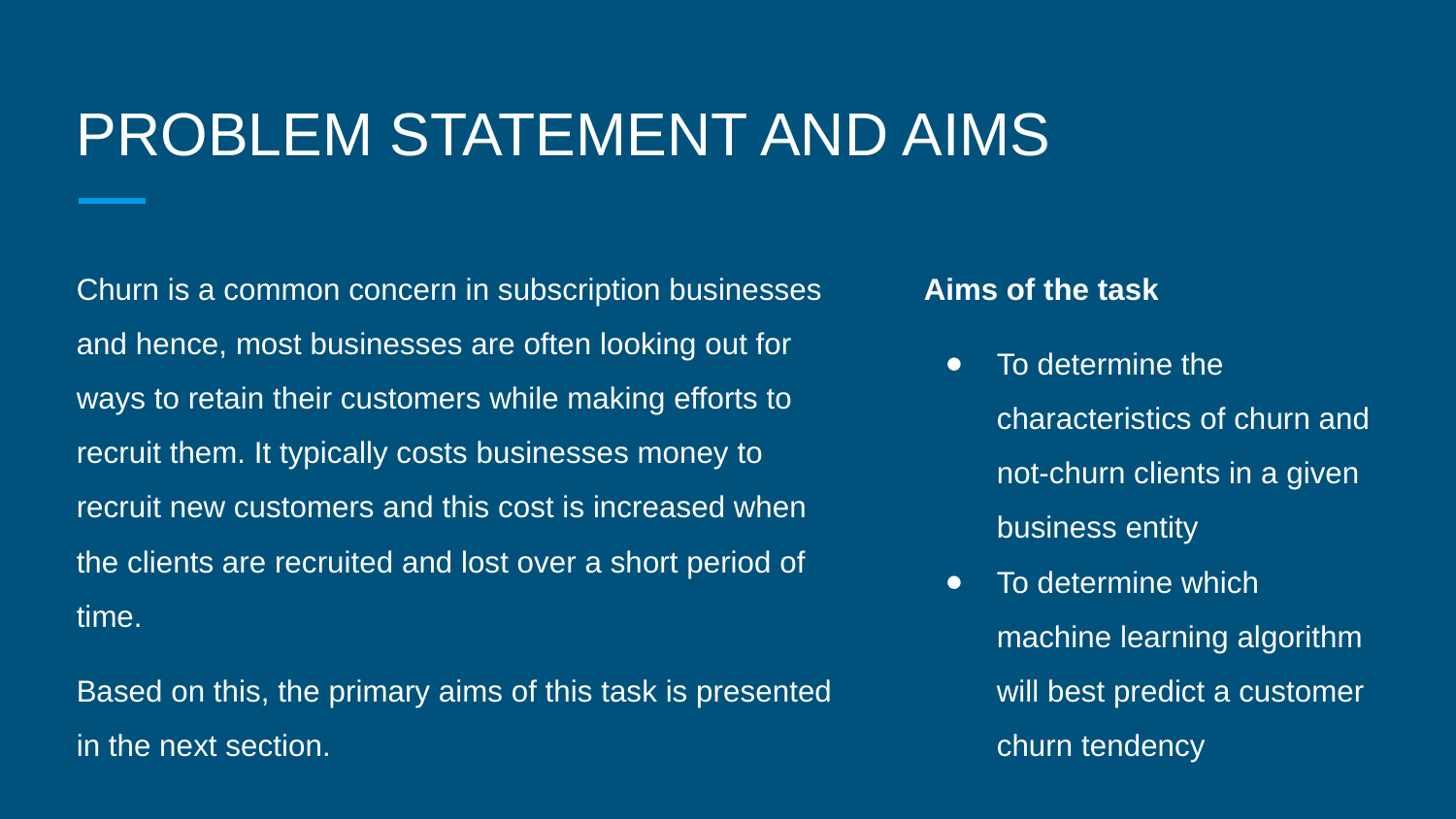

# PROBLEM STATEMENT AND AIMS
Churn is a common concern in subscription businesses and hence, most businesses are often looking out for ways to retain their customers while making efforts to recruit them. It typically costs businesses money to recruit new customers and this cost is increased when the clients are recruited and lost over a short period of time.
Based on this, the primary aims of this task is presented in the next section.
Aims of the task
To determine the characteristics of churn and not-churn clients in a given business entity
To determine which machine learning algorithm will best predict a customer churn tendency